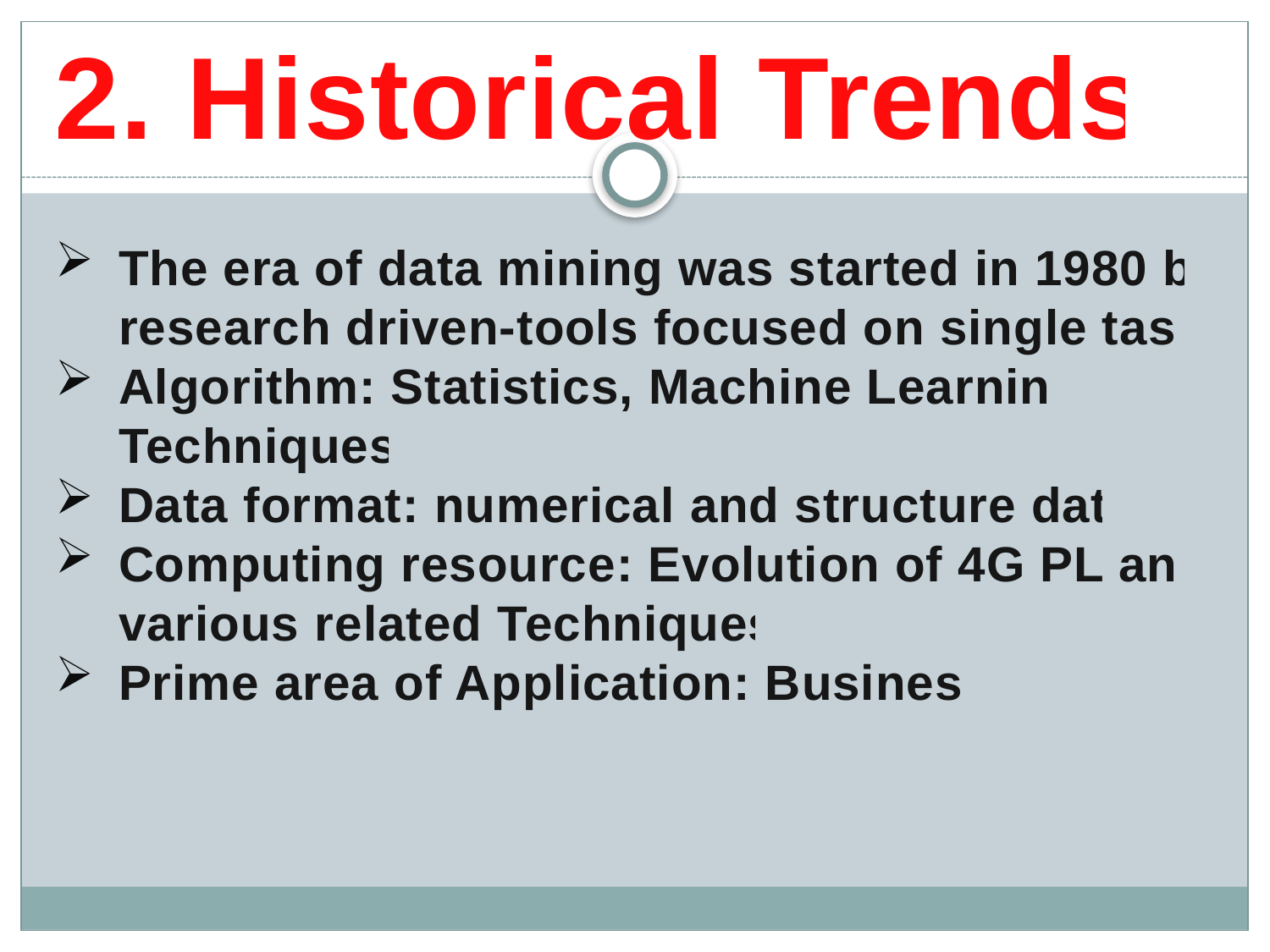

# 2. Historical Trends
The era of data mining was started in 1980 by research driven-tools focused on single task.
Algorithm: Statistics, Machine Learning Techniques
Data format: numerical and structure data
Computing resource: Evolution of 4G PL and various related Techniques
Prime area of Application: Business